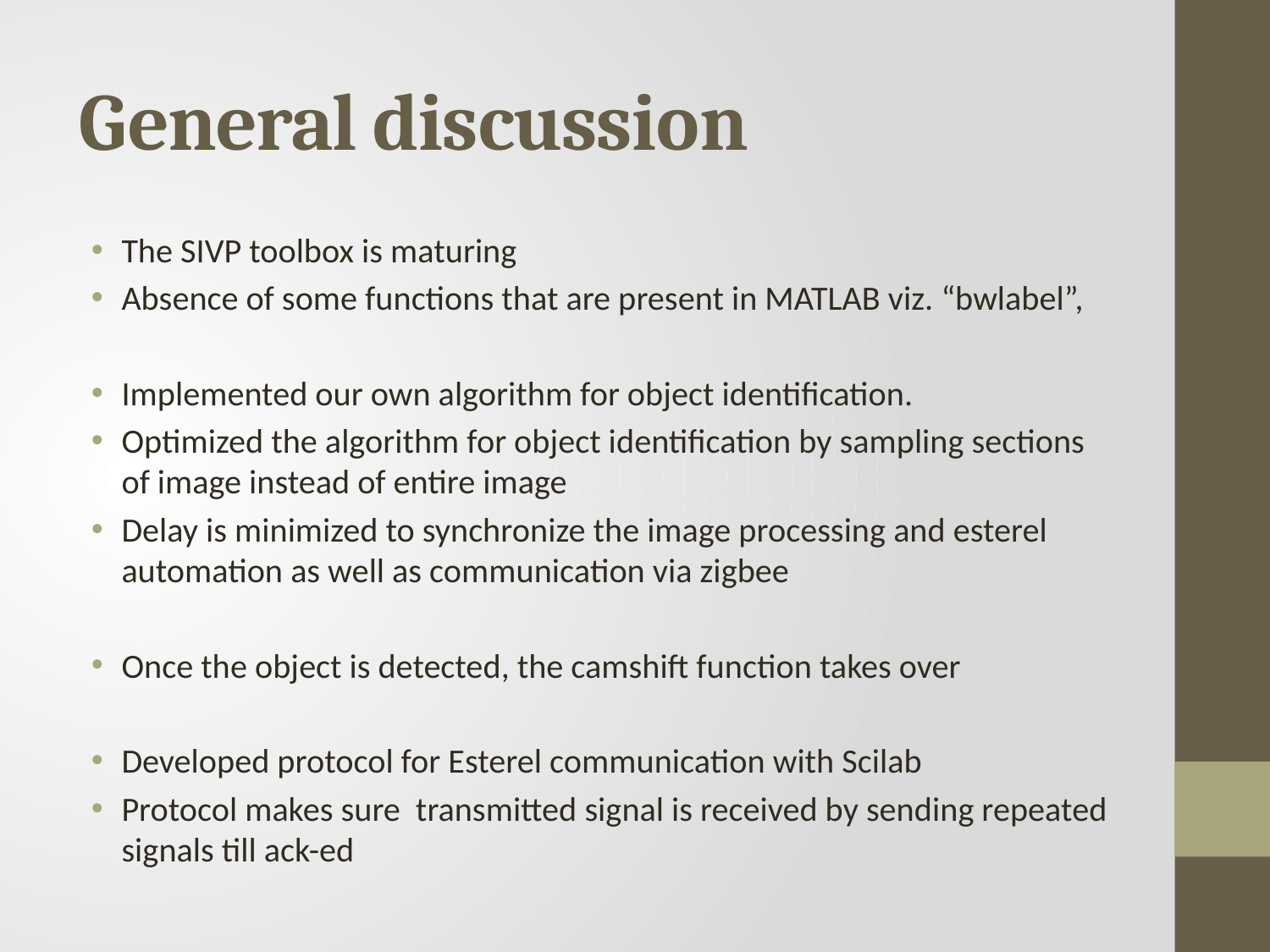

# General discussion
The SIVP toolbox is maturing
Absence of some functions that are present in MATLAB viz. “bwlabel”,

Implemented our own algorithm for object identification.
Optimized the algorithm for object identification by sampling sections of image instead of entire image
Delay is minimized to synchronize the image processing and esterel automation as well as communication via zigbee

Once the object is detected, the camshift function takes over

Developed protocol for Esterel communication with Scilab
Protocol makes sure  transmitted signal is received by sending repeated signals till ack-ed